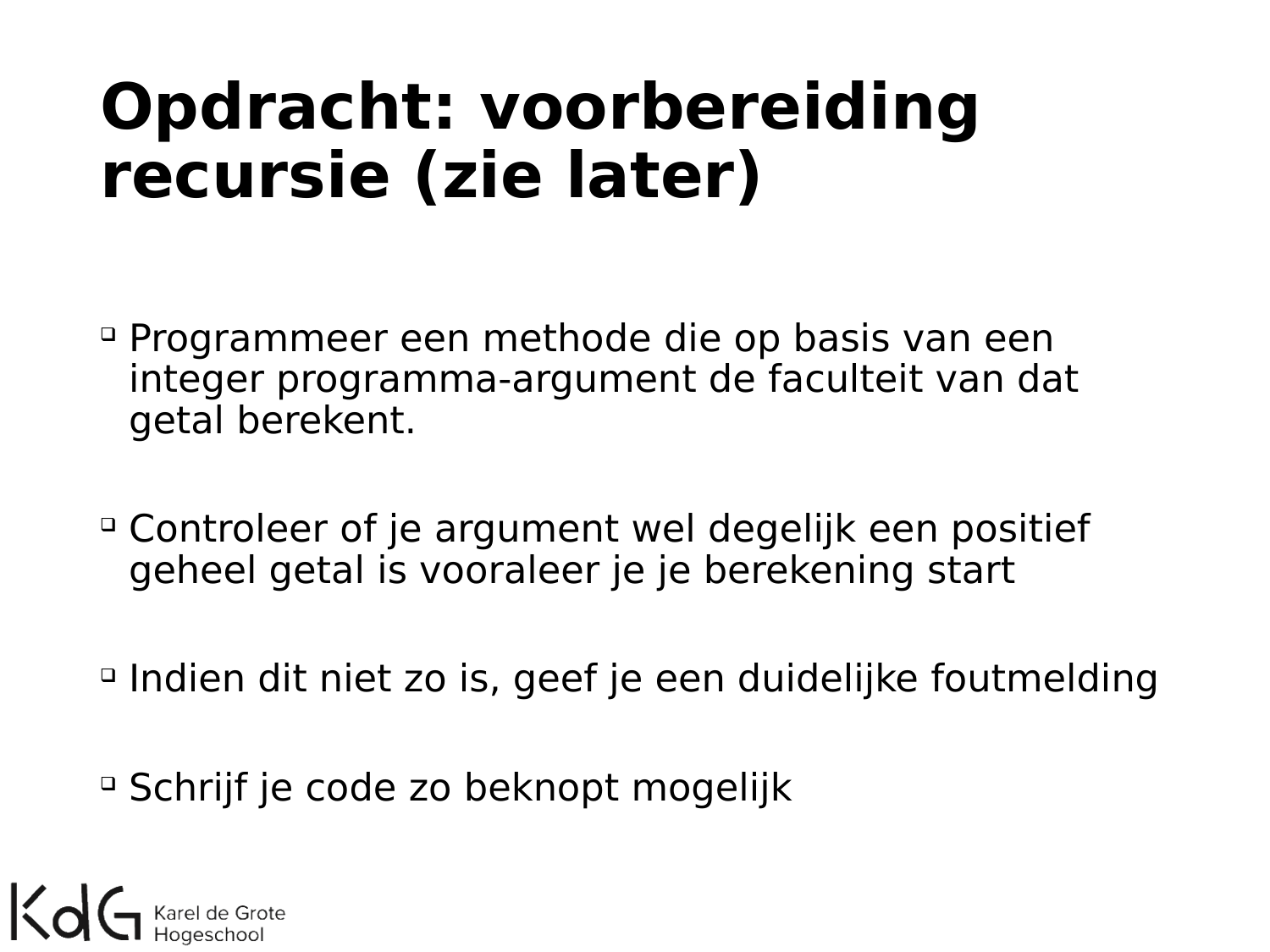

# Opdracht: voorbereiding recursie (zie later)

Programmeer een methode die op basis van een integer programma-argument de faculteit van dat getal berekent.

Controleer of je argument wel degelijk een positief geheel getal is vooraleer je je berekening start

Indien dit niet zo is, geef je een duidelijke foutmelding

Schrijf je code zo beknopt mogelijk